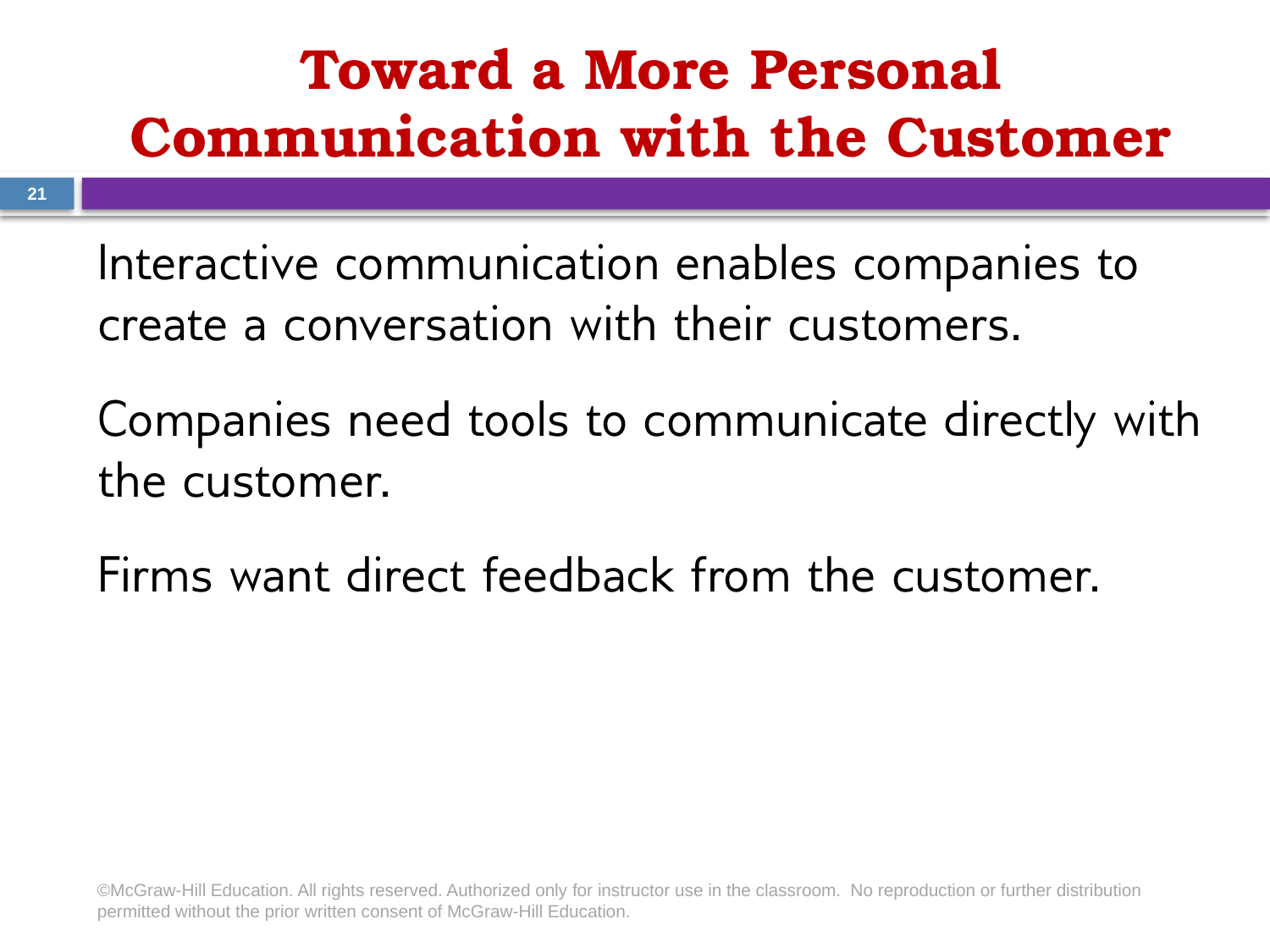

# Toward a More Personal Communication with the Customer
21
Interactive communication enables companies to create a conversation with their customers.
Companies need tools to communicate directly with the customer.
Firms want direct feedback from the customer.
©McGraw-Hill Education. All rights reserved. Authorized only for instructor use in the classroom.  No reproduction or further distribution permitted without the prior written consent of McGraw-Hill Education.